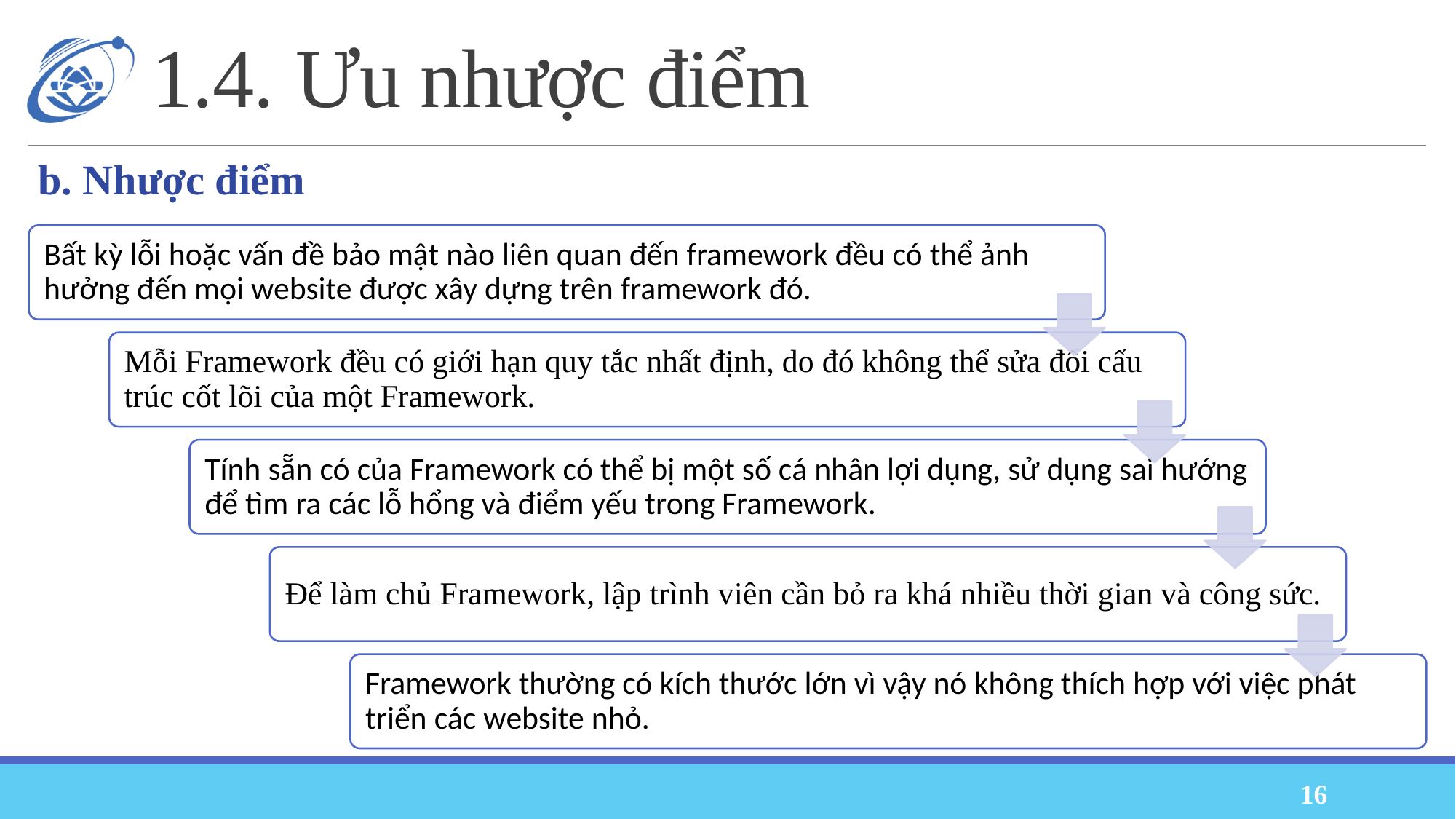

# 1.4. Ưu nhược điểm
b. Nhược điểm
Bất kỳ lỗi hoặc vấn đề bảo mật nào liên quan đến framework đều có thể ảnh hưởng đến mọi website được xây dựng trên framework đó.
Mỗi Framework đều có giới hạn quy tắc nhất định, do đó không thể sửa đổi cấu trúc cốt lõi của một Framework.
Tính sẵn có của Framework có thể bị một số cá nhân lợi dụng, sử dụng sai hướng để tìm ra các lỗ hổng và điểm yếu trong Framework.
Để làm chủ Framework, lập trình viên cần bỏ ra khá nhiều thời gian và công sức.
Framework thường có kích thước lớn vì vậy nó không thích hợp với việc phát triển các website nhỏ.

16